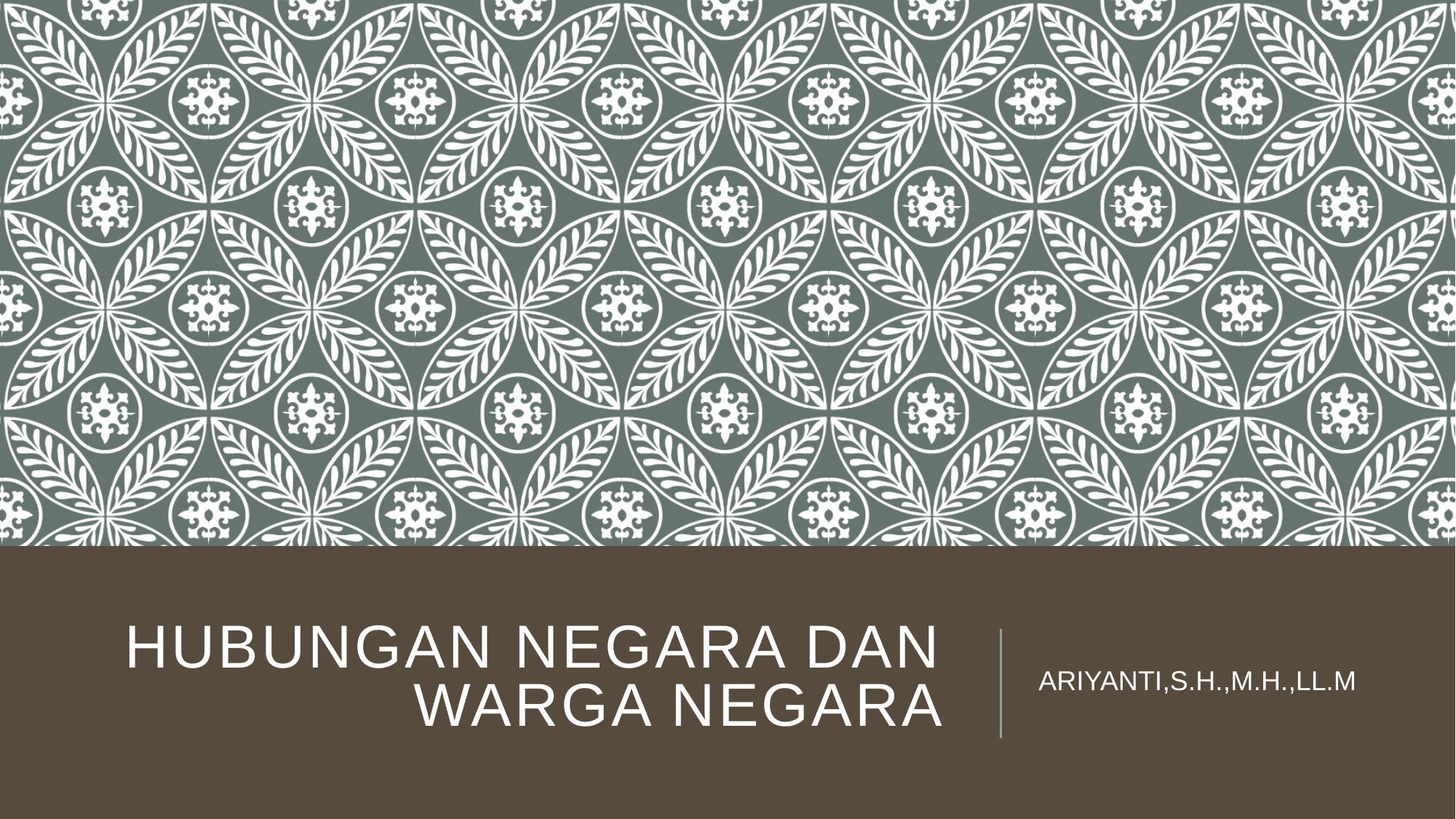

# HUBUNGAN NEGARA DAN WARGA NEGARA
ARIYANTI,S.H.,M.H.,LL.M